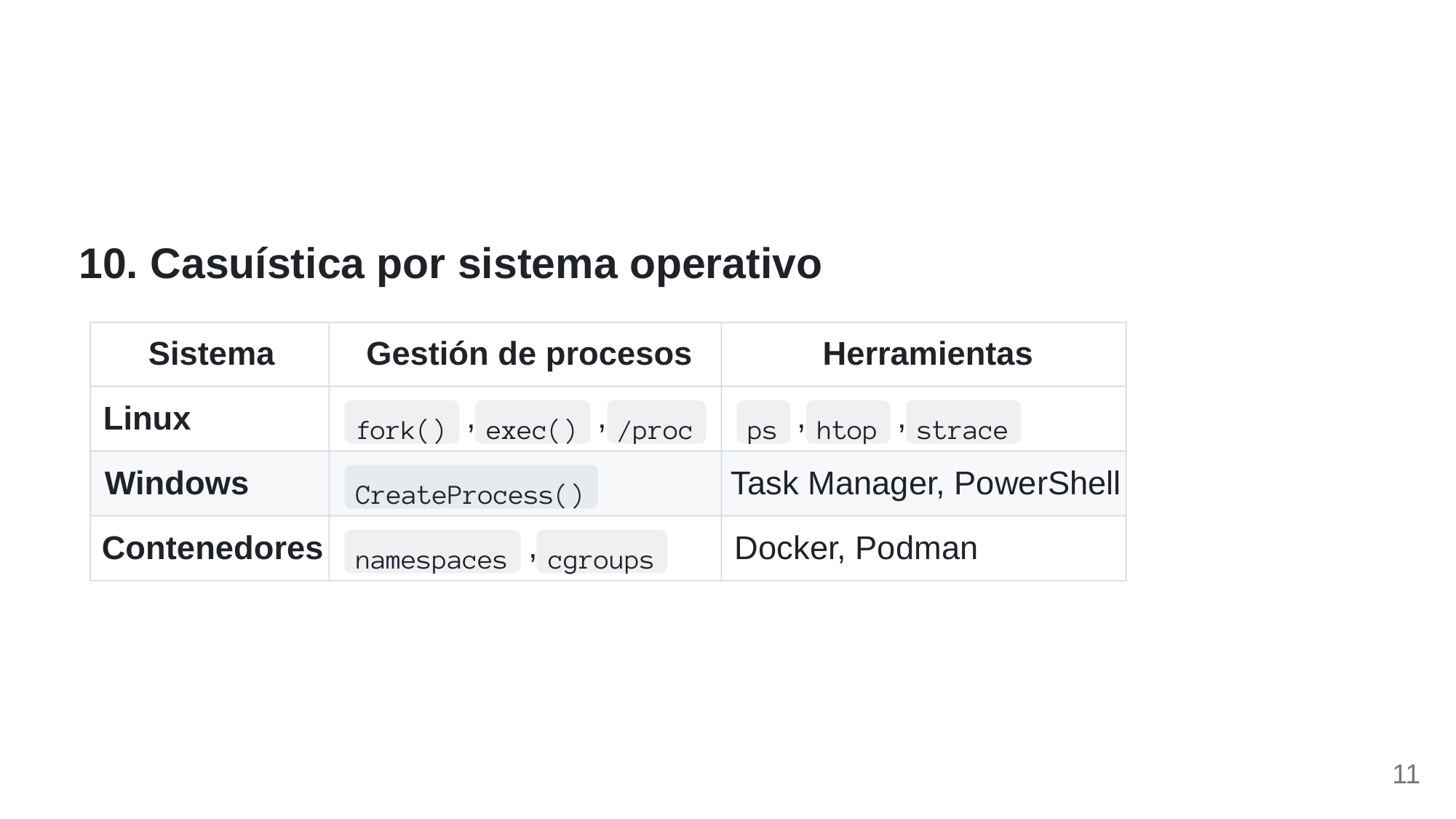

10. Casuística por sistema operativo

Sistema
Gestión de procesos
Herramientas

,
,
,
,
Linux

fork()
exec()
/proc
ps
htop
strace

Windows
Task Manager, PowerShell

CreateProcess()

,
Contenedores
Docker, Podman

namespaces
cgroups

11